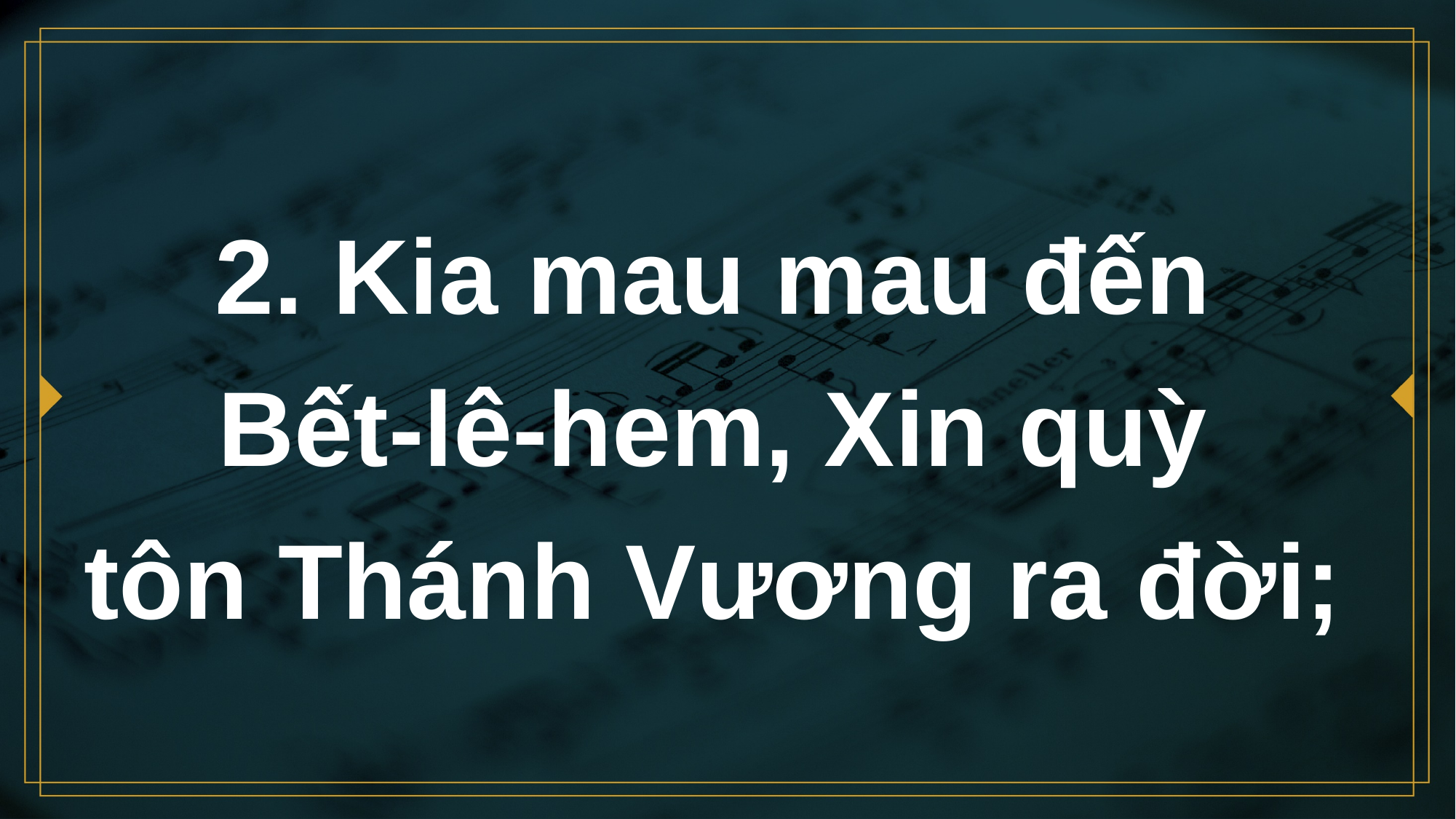

# 2. Kia mau mau đến Bết-lê-hem, Xin quỳ tôn Thánh Vương ra đời;